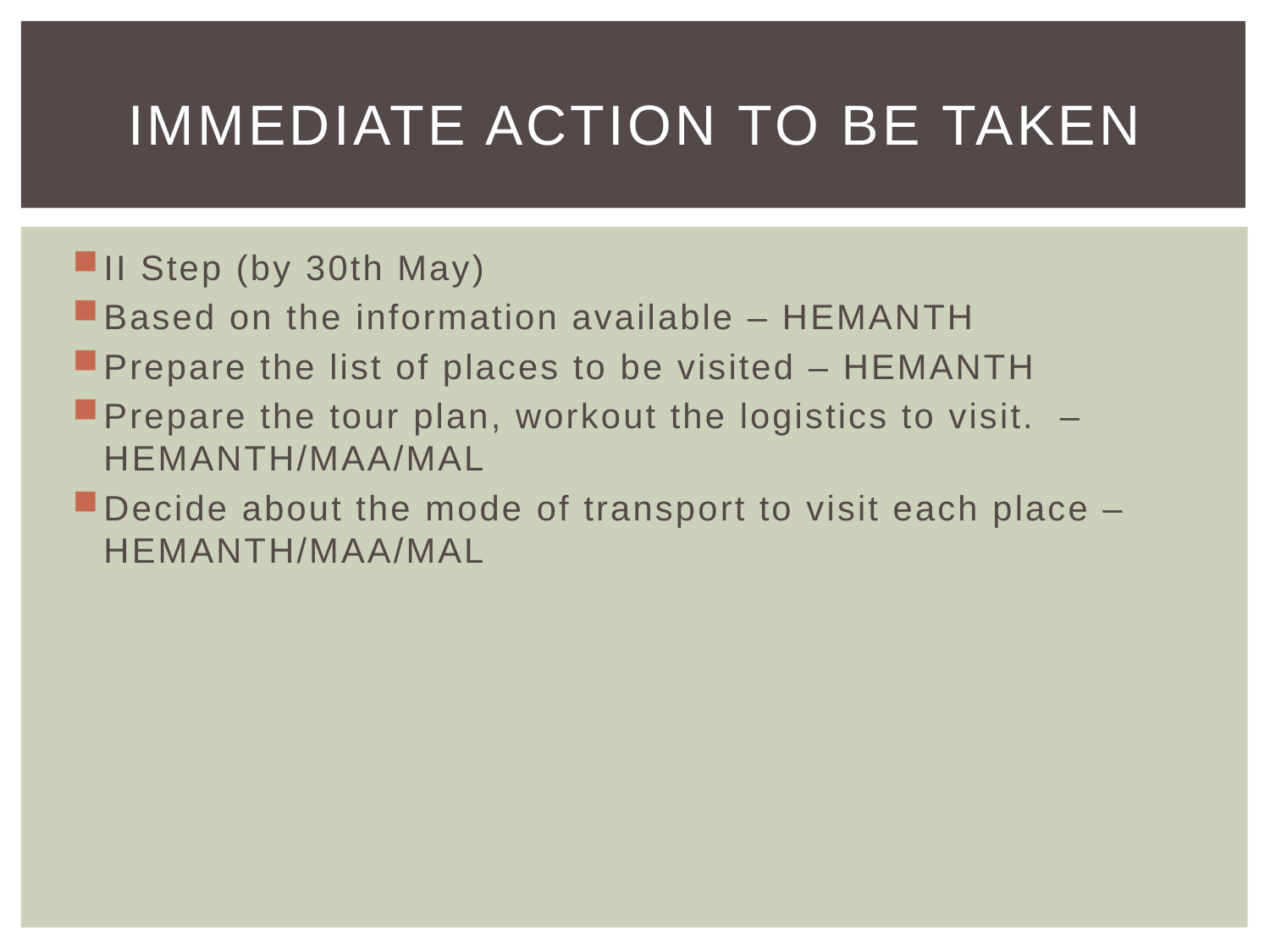

# Immediate action to be taken
II Step (by 30th May)
Based on the information available – HEMANTH
Prepare the list of places to be visited – HEMANTH
Prepare the tour plan, workout the logistics to visit.  – HEMANTH/MAA/MAL
Decide about the mode of transport to visit each place – HEMANTH/MAA/MAL